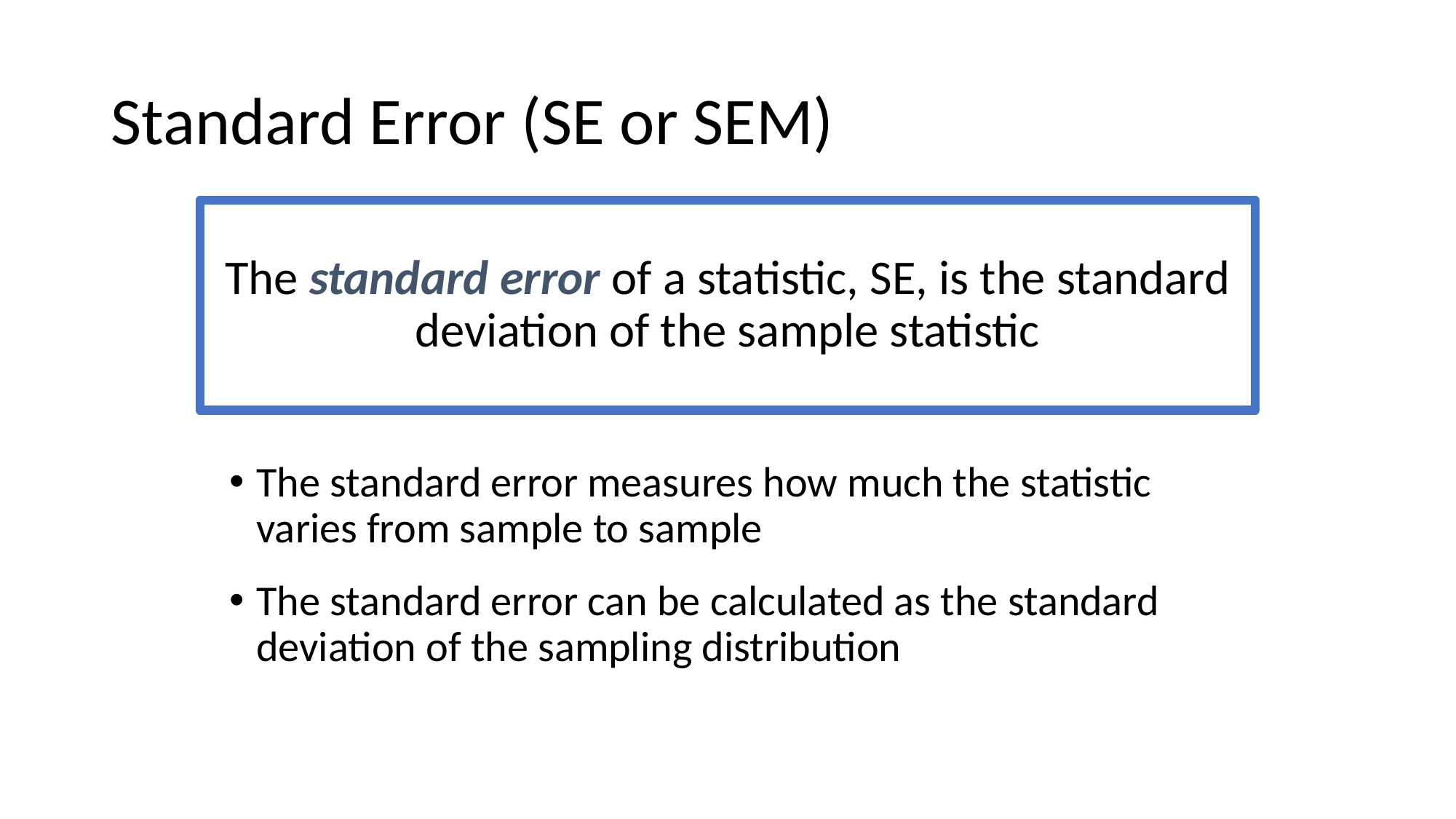

# Standard Error (SE or SEM)
The standard error of a statistic, SE, is the standard deviation of the sample statistic
The standard error measures how much the statistic varies from sample to sample
The standard error can be calculated as the standard deviation of the sampling distribution